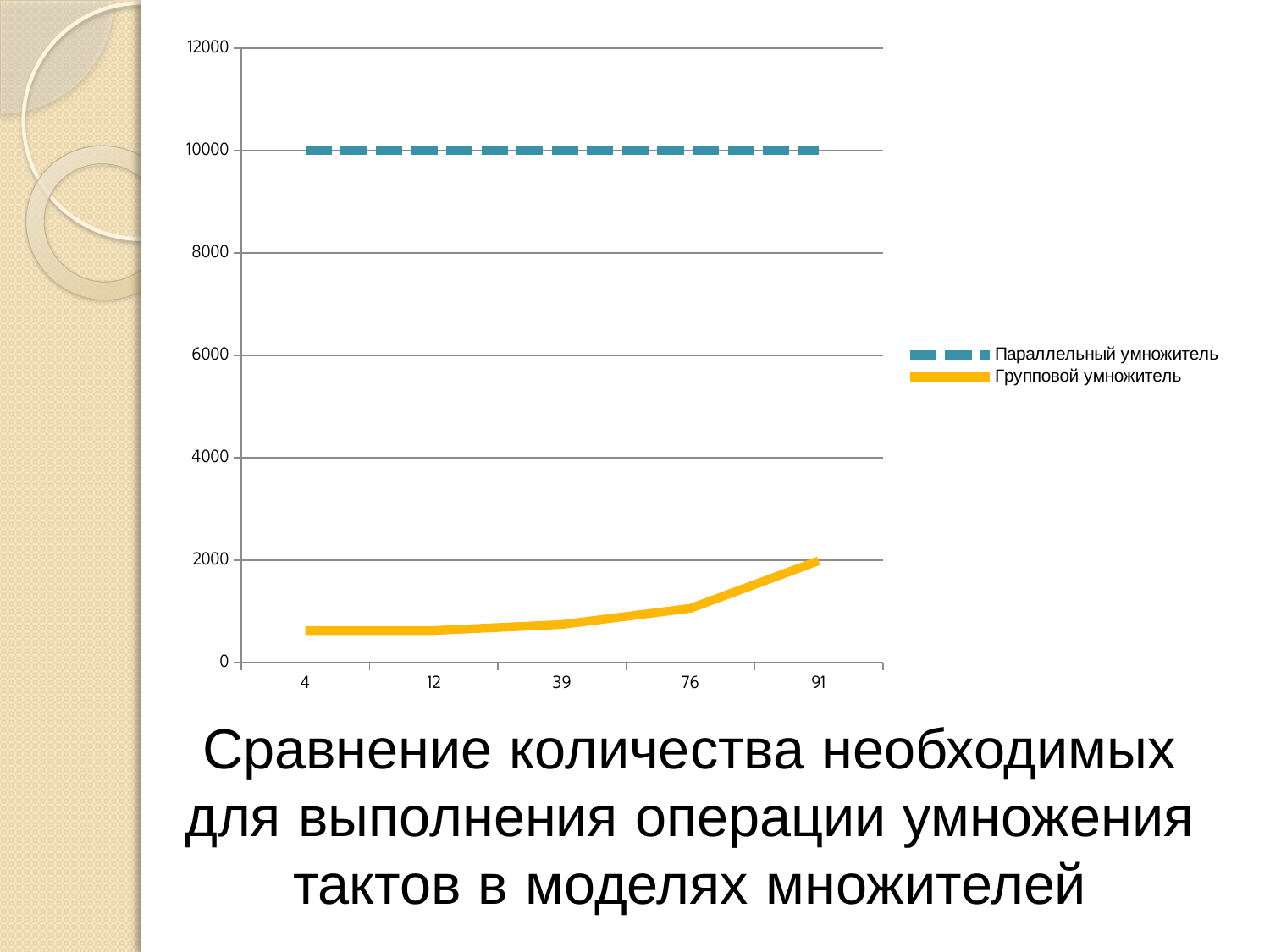

### Chart

| Category | Параллельный умножитель | Групповой умножитель |
|---|---|---|
| 4 | 10000.0 | 625.0 |
| 12 | 10000.0 | 625.0 |
| 39 | 10000.0 | 744.0 |
| 76 | 10000.0 | 1060.0 |
| 91 | 10000.0 | 1987.0 |
Сравнение количества необходимых для выполнения операции умножения тактов в моделях множителей